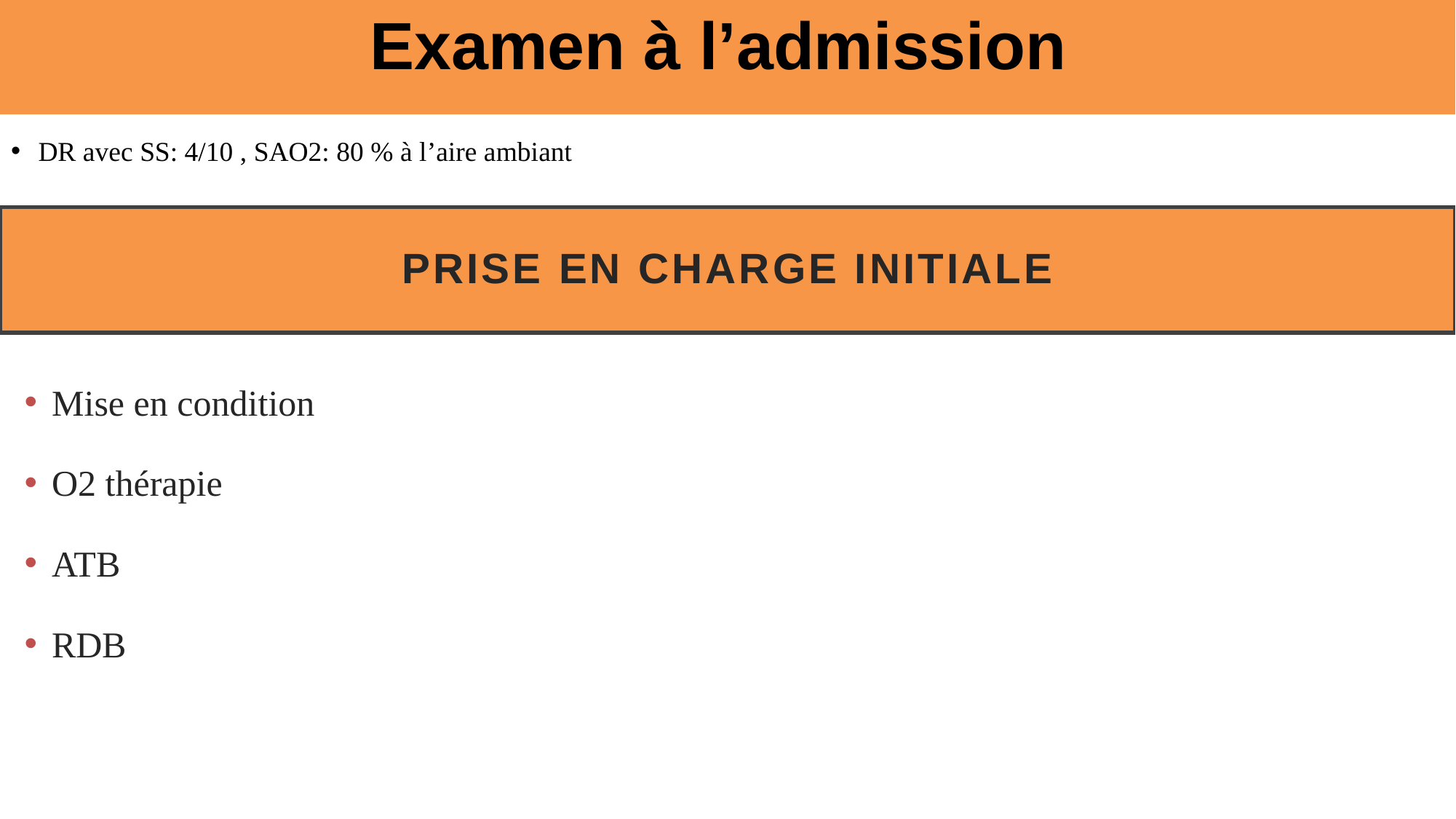

# Examen à l’admission
DR avec SS: 4/10 , SAO2: 80 % à l’aire ambiant
Prise en charge INITIALE
Mise en condition
O2 thérapie
ATB
RDB